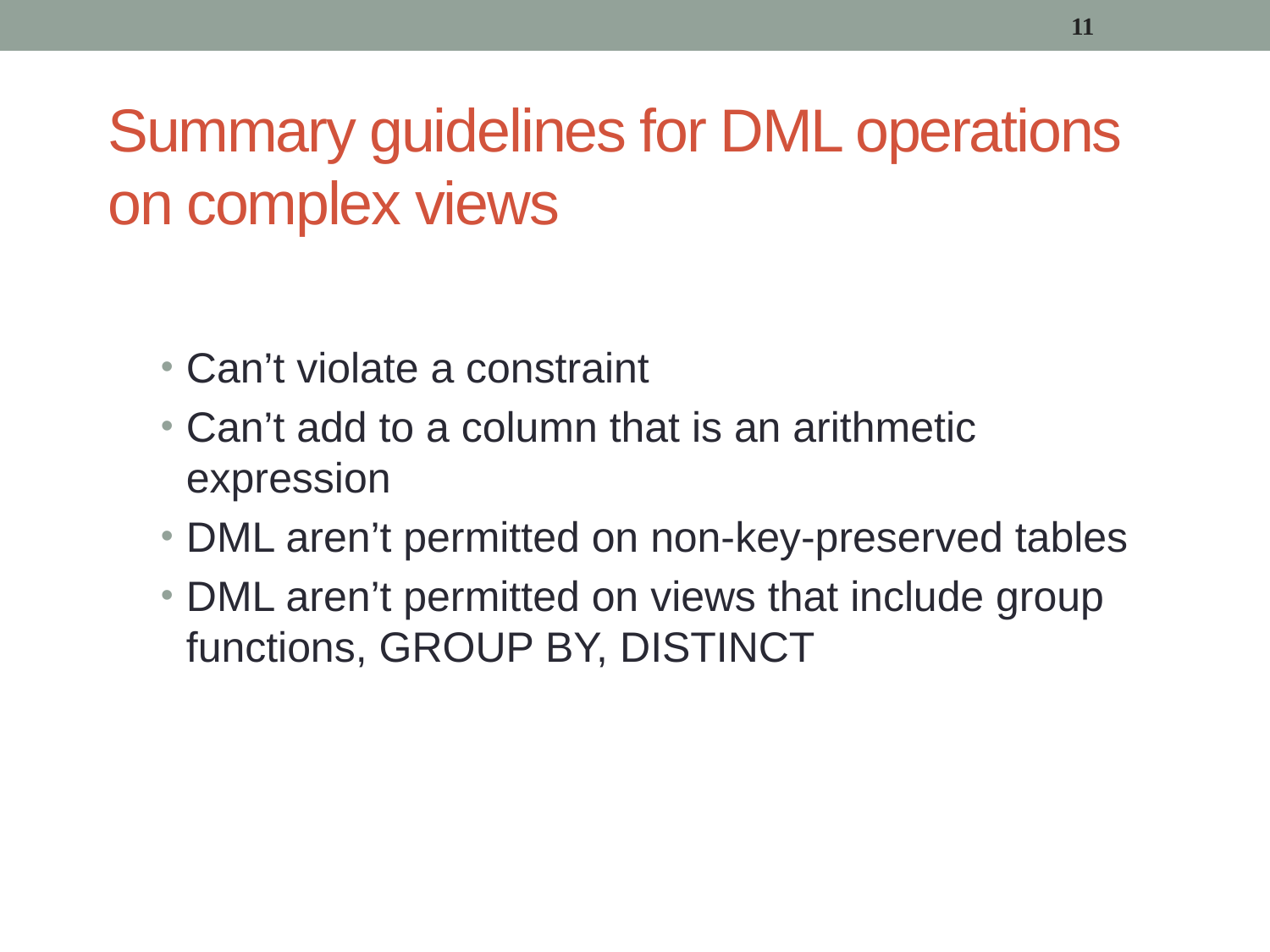

11
# Summary guidelines for DML operations on complex views

Can’t violate a constraint
Can’t add to a column that is an arithmetic expression
DML aren’t permitted on non-key-preserved tables
DML aren’t permitted on views that include group functions, GROUP BY, DISTINCT